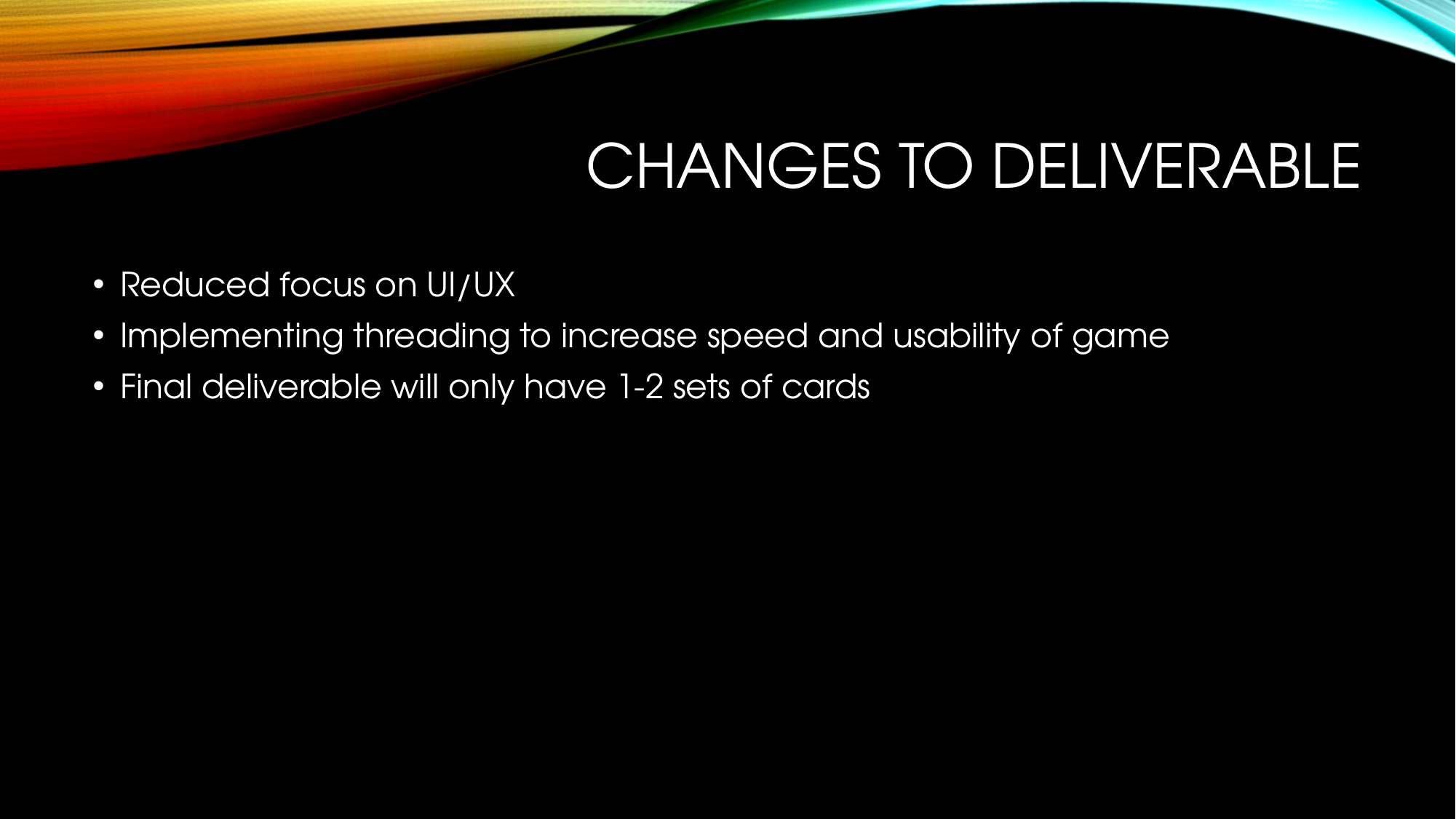

# Changes to deliverable
Reduced focus on UI/UX
Implementing threading to increase speed and usability of game
Final deliverable will only have 1-2 sets of cards